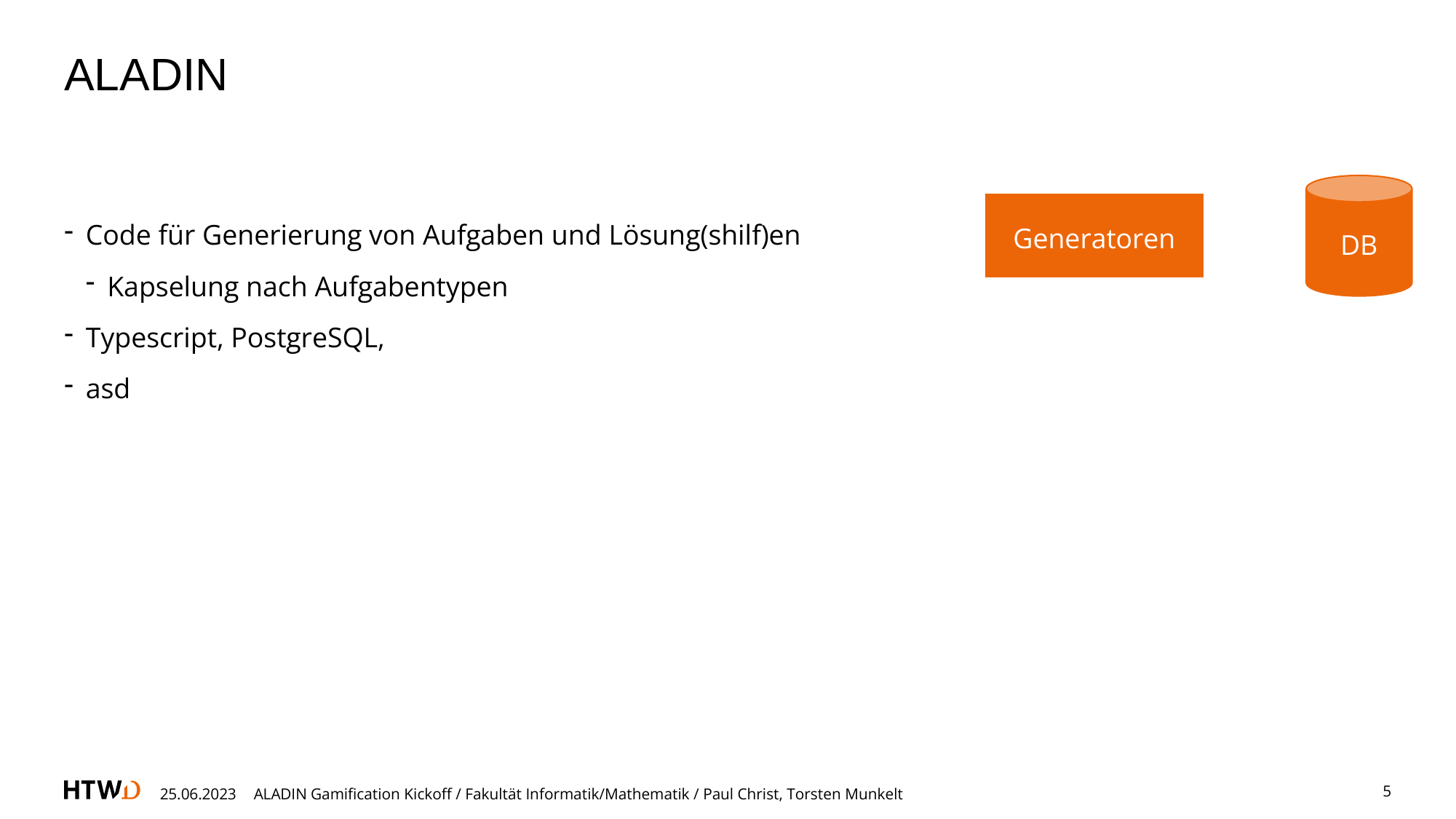

# ALADIN
DB
Generatoren
Code für Generierung von Aufgaben und Lösung(shilf)en
Kapselung nach Aufgabentypen
Typescript, PostgreSQL,
asd
25.06.2023
ALADIN Gamification Kickoff / Fakultät Informatik/Mathematik / Paul Christ, Torsten Munkelt
5